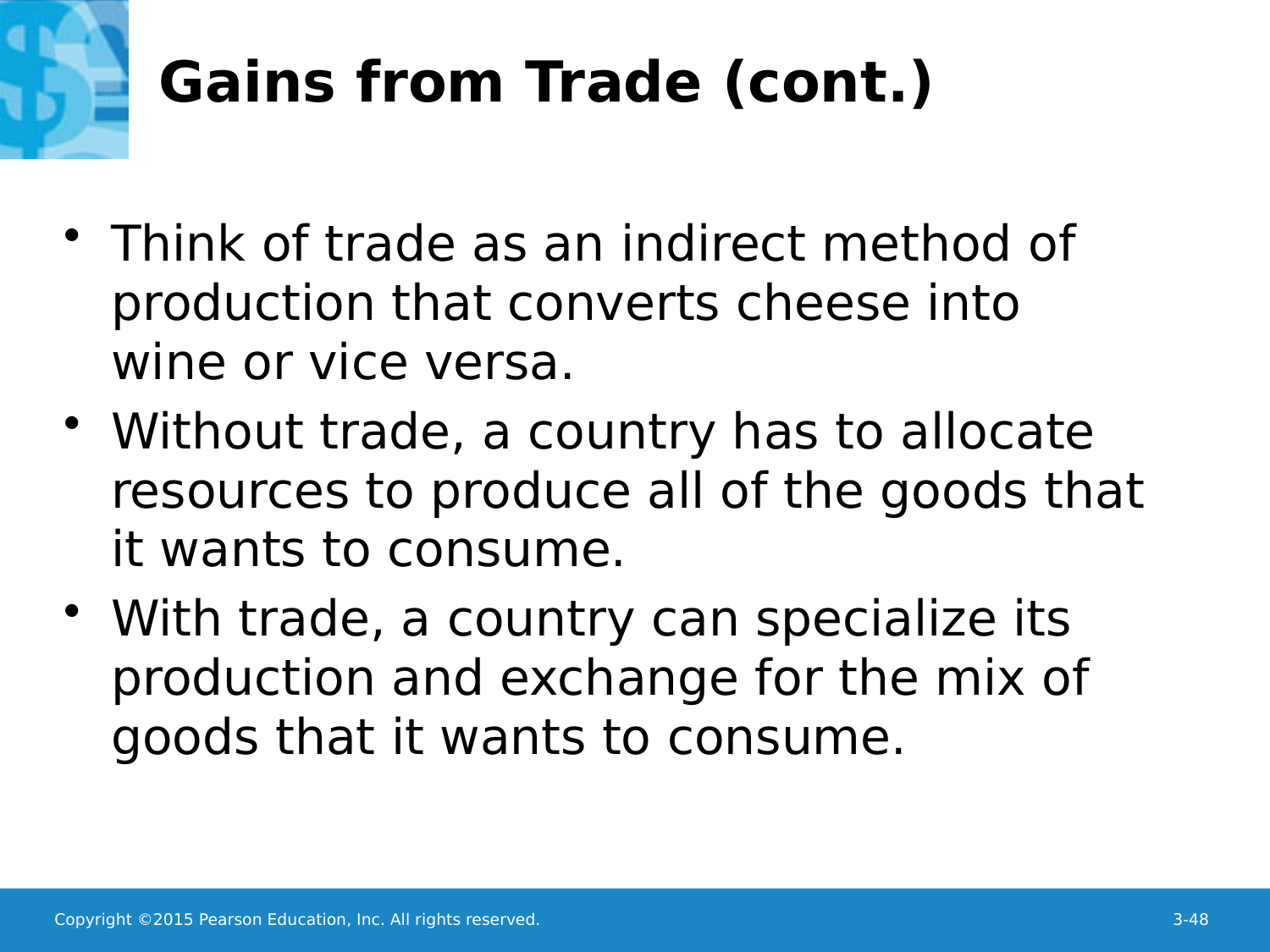

# Gains from Trade (cont.)
Think of trade as an indirect method of production that converts cheese into wine or vice versa.
Without trade, a country has to allocate resources to produce all of the goods that it wants to consume.
With trade, a country can specialize its production and exchange for the mix of goods that it wants to consume.